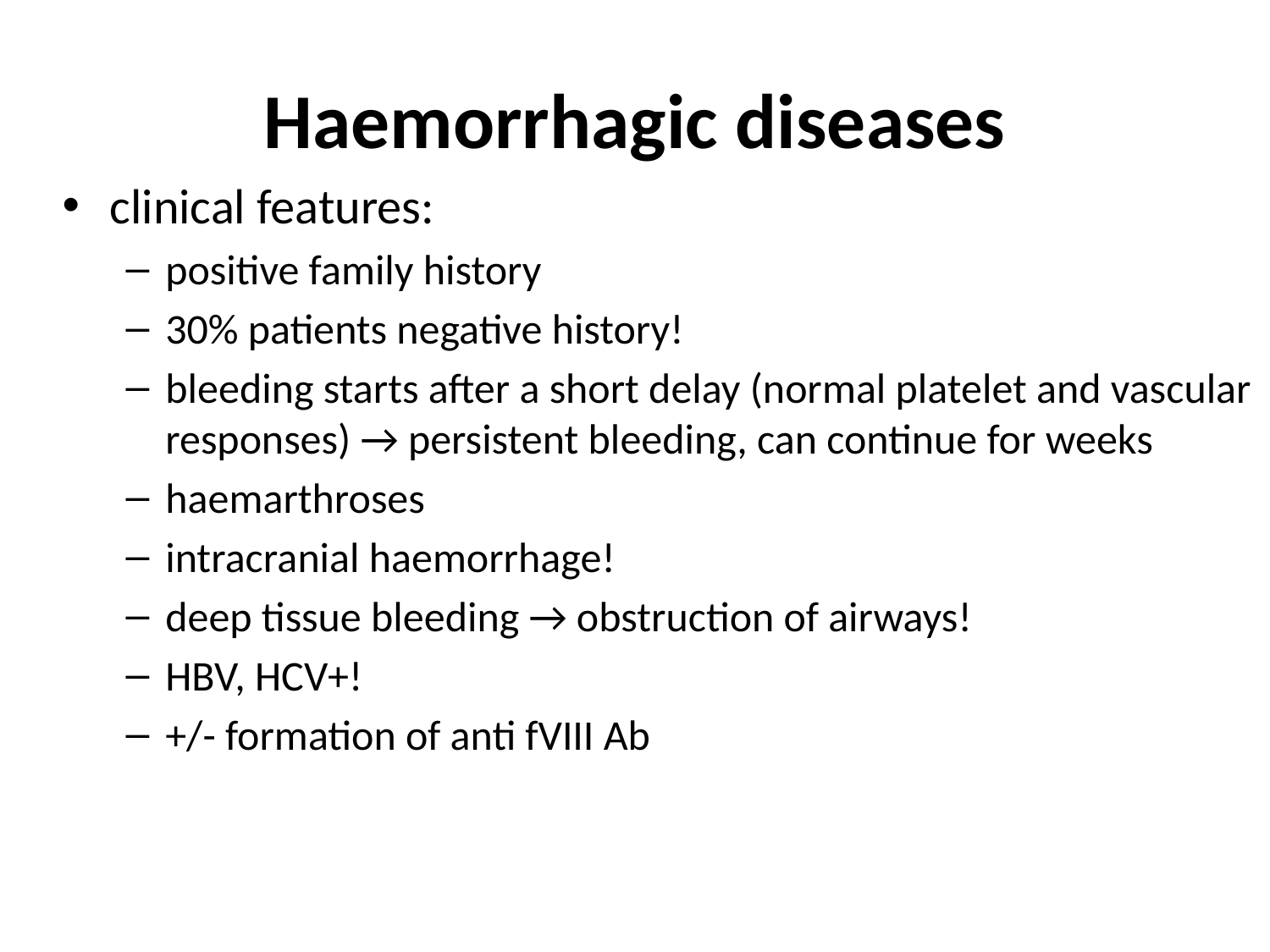

# Haemorrhagic diseases
clinical features:
positive family history
30% patients negative history!
bleeding starts after a short delay (normal platelet and vascular responses) → persistent bleeding, can continue for weeks
haemarthroses
intracranial haemorrhage!
deep tissue bleeding → obstruction of airways!
HBV, HCV+!
+/- formation of anti fVIII Ab